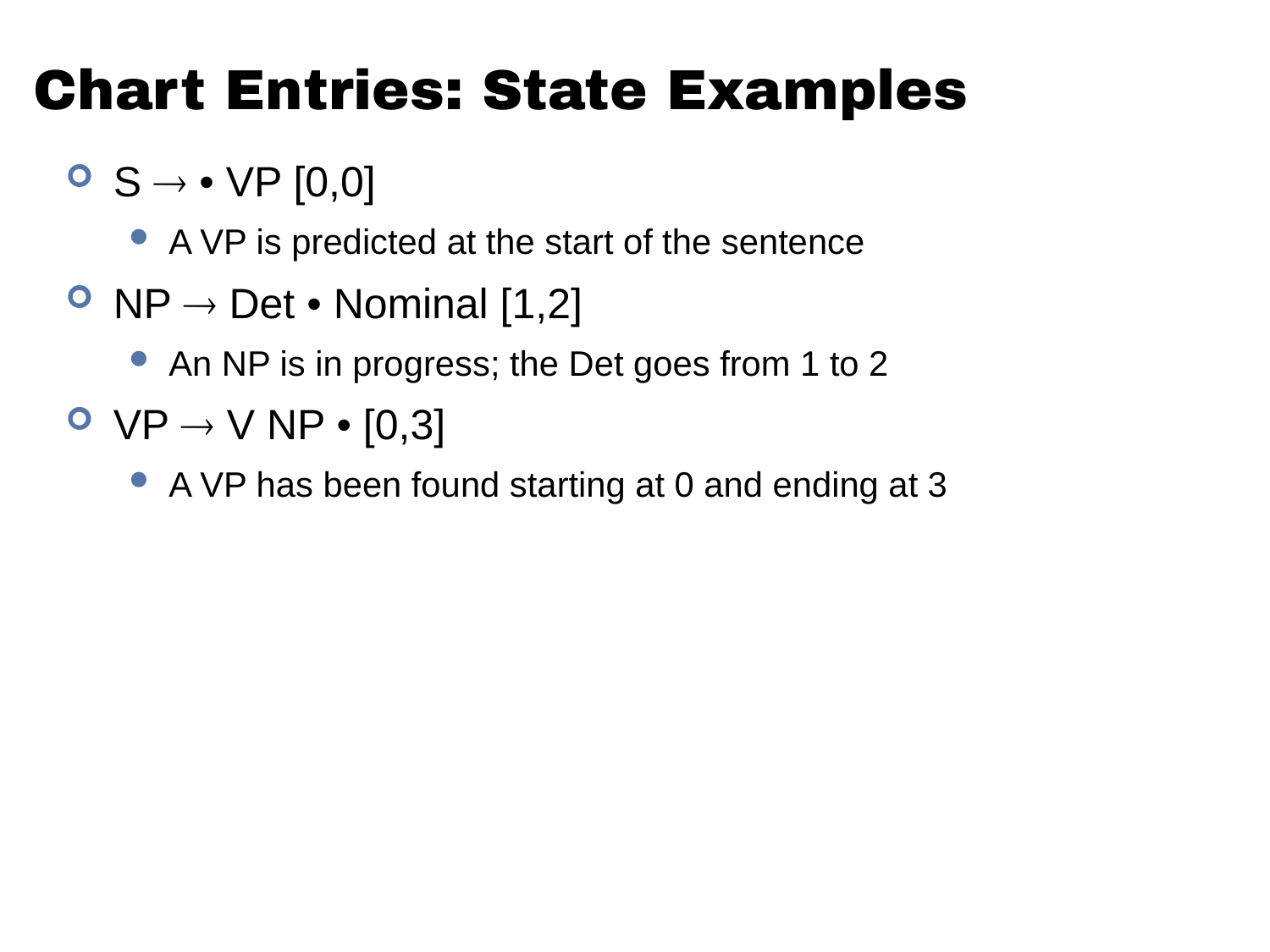

# Chart Entries: State Examples
S → • VP [0,0]
A VP is predicted at the start of the sentence
NP → Det • Nominal [1,2]
An NP is in progress; the Det goes from 1 to 2
VP → V NP • [0,3]
A VP has been found starting at 0 and ending at 3